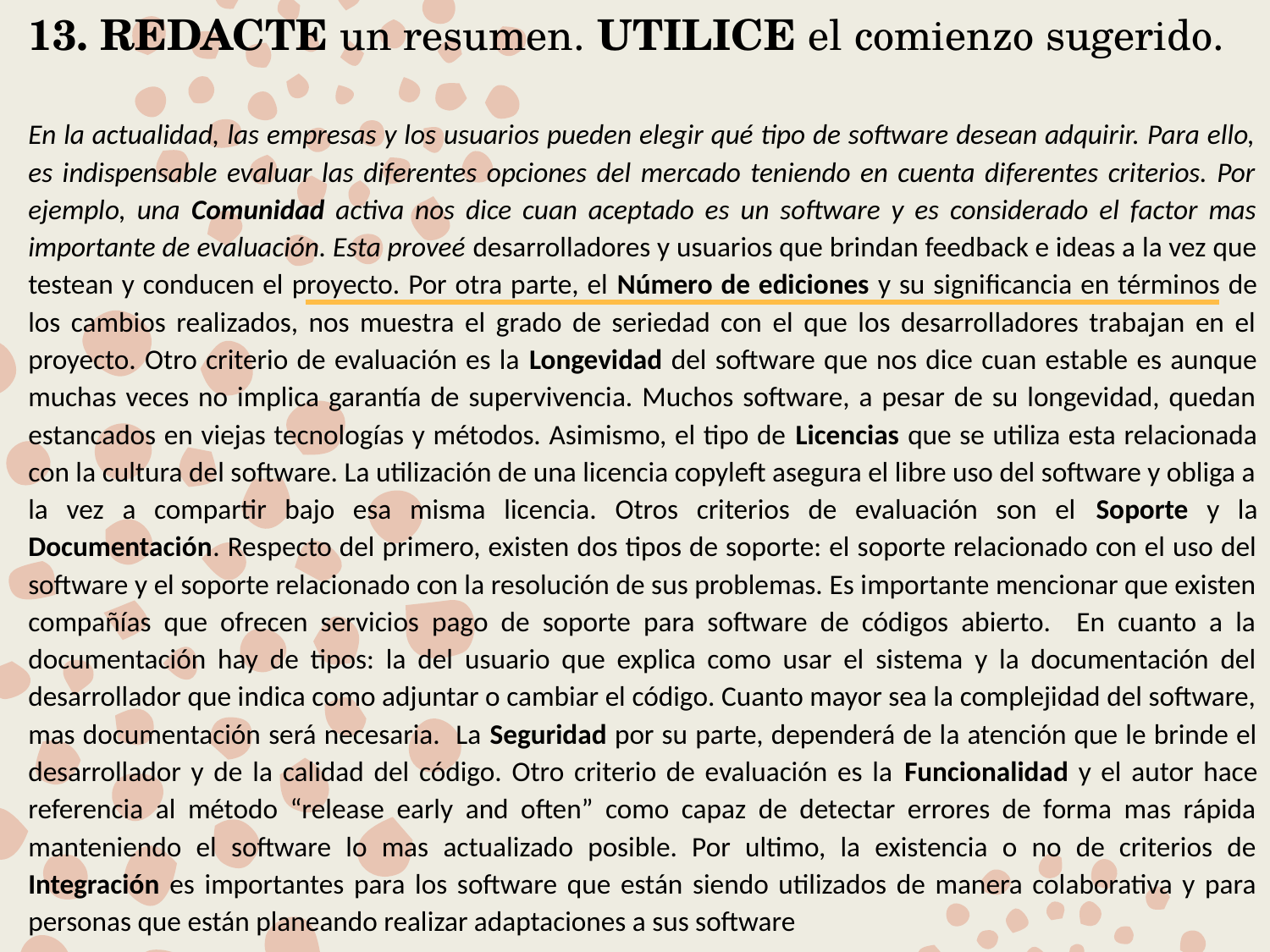

# 13. REDACTE un resumen. UTILICE el comienzo sugerido.
En la actualidad, las empresas y los usuarios pueden elegir qué tipo de software desean adquirir. Para ello, es indispensable evaluar las diferentes opciones del mercado teniendo en cuenta diferentes criterios. Por ejemplo, una Comunidad activa nos dice cuan aceptado es un software y es considerado el factor mas importante de evaluación. Esta proveé desarrolladores y usuarios que brindan feedback e ideas a la vez que testean y conducen el proyecto. Por otra parte, el Número de ediciones y su significancia en términos de los cambios realizados, nos muestra el grado de seriedad con el que los desarrolladores trabajan en el proyecto. Otro criterio de evaluación es la Longevidad del software que nos dice cuan estable es aunque muchas veces no implica garantía de supervivencia. Muchos software, a pesar de su longevidad, quedan estancados en viejas tecnologías y métodos. Asimismo, el tipo de Licencias que se utiliza esta relacionada con la cultura del software. La utilización de una licencia copyleft asegura el libre uso del software y obliga a la vez a compartir bajo esa misma licencia. Otros criterios de evaluación son el Soporte y la Documentación. Respecto del primero, existen dos tipos de soporte: el soporte relacionado con el uso del software y el soporte relacionado con la resolución de sus problemas. Es importante mencionar que existen compañías que ofrecen servicios pago de soporte para software de códigos abierto.  En cuanto a la documentación hay de tipos: la del usuario que explica como usar el sistema y la documentación del desarrollador que indica como adjuntar o cambiar el código. Cuanto mayor sea la complejidad del software, mas documentación será necesaria.  La Seguridad por su parte, dependerá de la atención que le brinde el desarrollador y de la calidad del código. Otro criterio de evaluación es la Funcionalidad y el autor hace referencia al método “release early and often” como capaz de detectar errores de forma mas rápida manteniendo el software lo mas actualizado posible. Por ultimo, la existencia o no de criterios de Integración es importantes para los software que están siendo utilizados de manera colaborativa y para personas que están planeando realizar adaptaciones a sus software